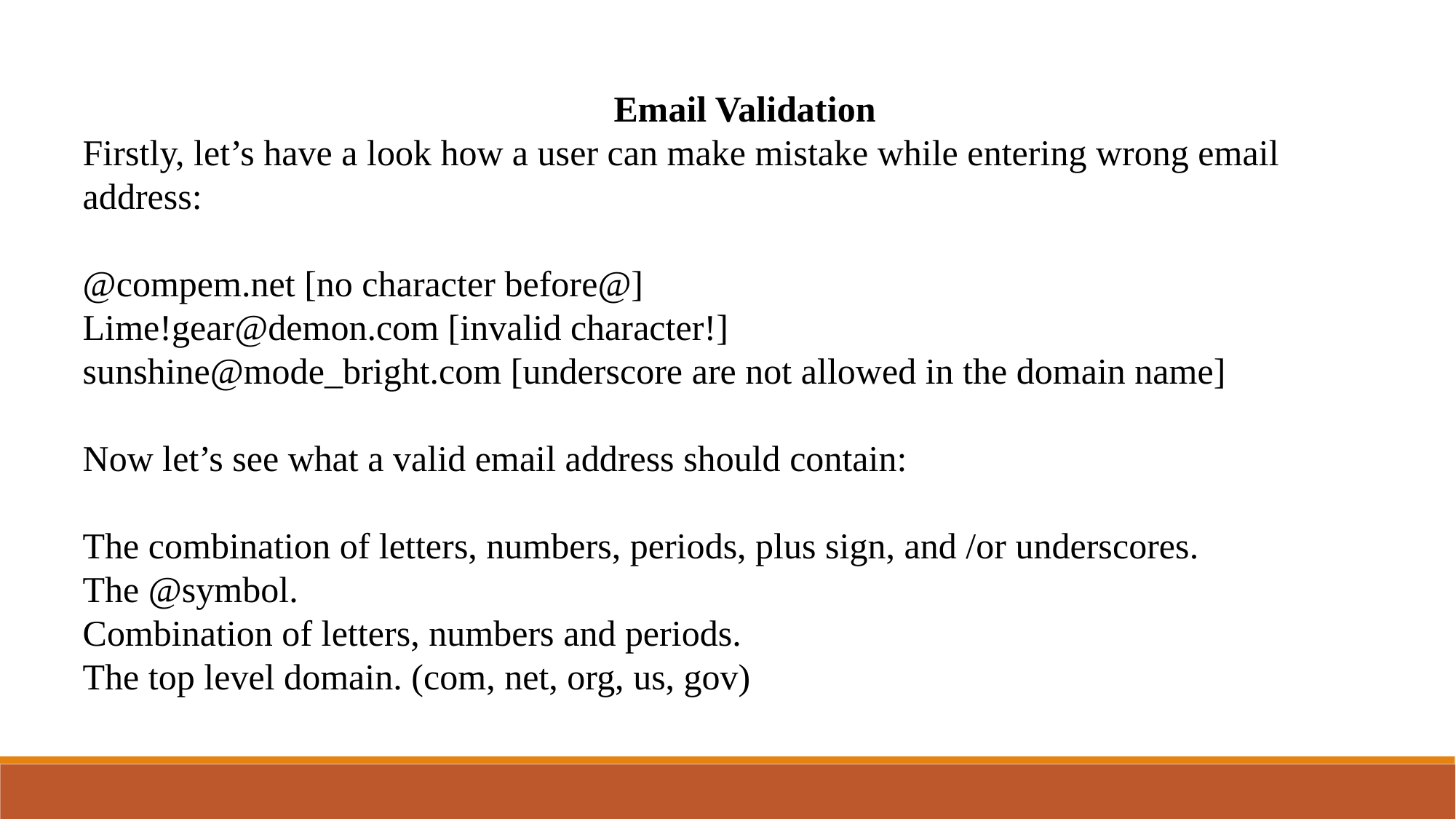

Email Validation
Firstly, let’s have a look how a user can make mistake while entering wrong email address:

@compem.net [no character before@]
Lime!gear@demon.com [invalid character!]
sunshine@mode_bright.com [underscore are not allowed in the domain name]

Now let’s see what a valid email address should contain:

The combination of letters, numbers, periods, plus sign, and /or underscores.
The @symbol.
Combination of letters, numbers and periods.
The top level domain. (com, net, org, us, gov)